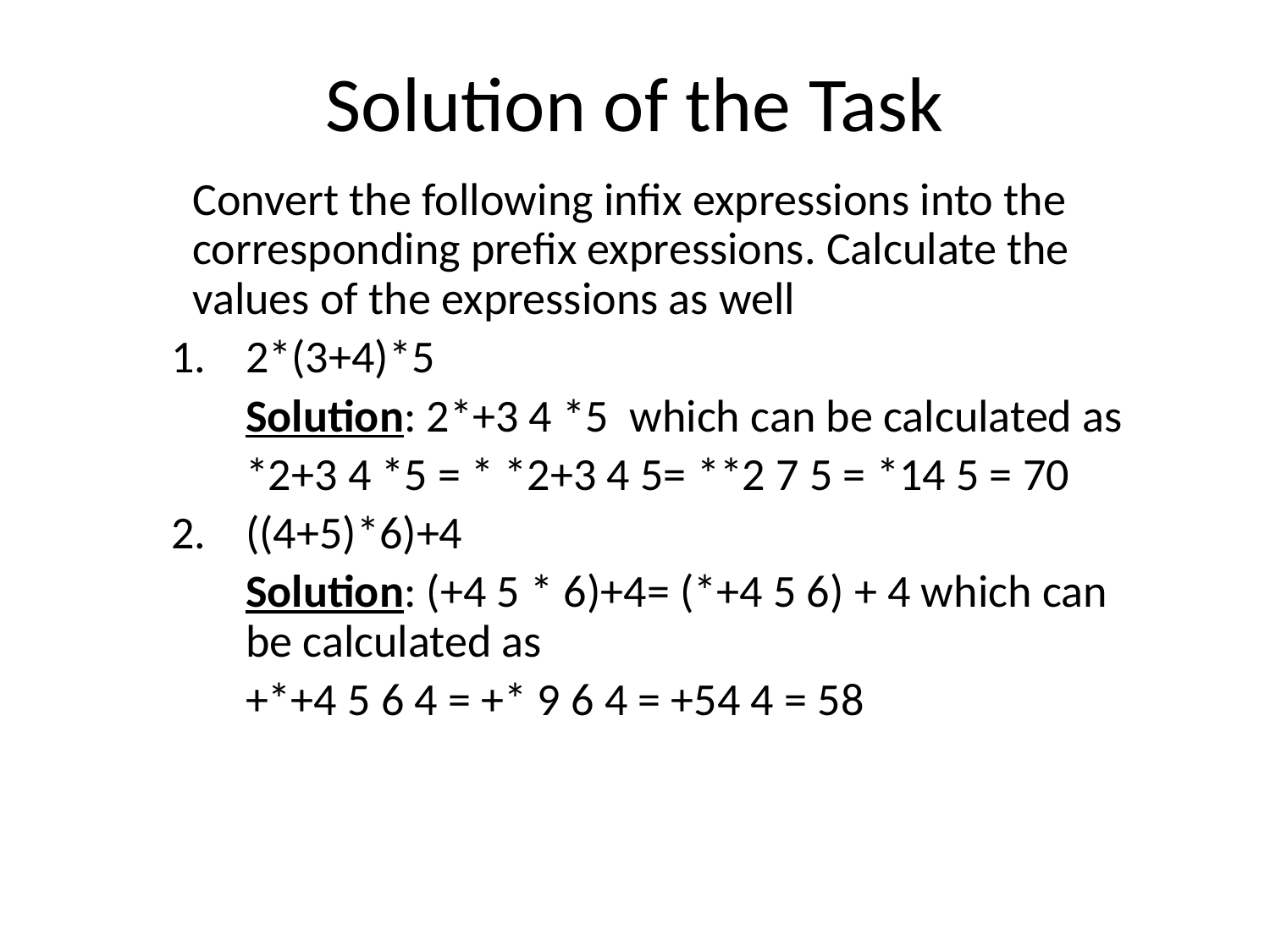

# Solution of the Task
	Convert the following infix expressions into the corresponding prefix expressions. Calculate the values of the expressions as well
2*(3+4)*5
	Solution: 2*+3 4 *5  which can be calculated as
	*2+3 4 *5 = * *2+3 4 5= **2 7 5 = *14 5 = 70
((4+5)*6)+4
	Solution: (+4 5 * 6)+4= (*+4 5 6) + 4 which can be calculated as
	+*+4 5 6 4 = +* 9 6 4 = +54 4 = 58